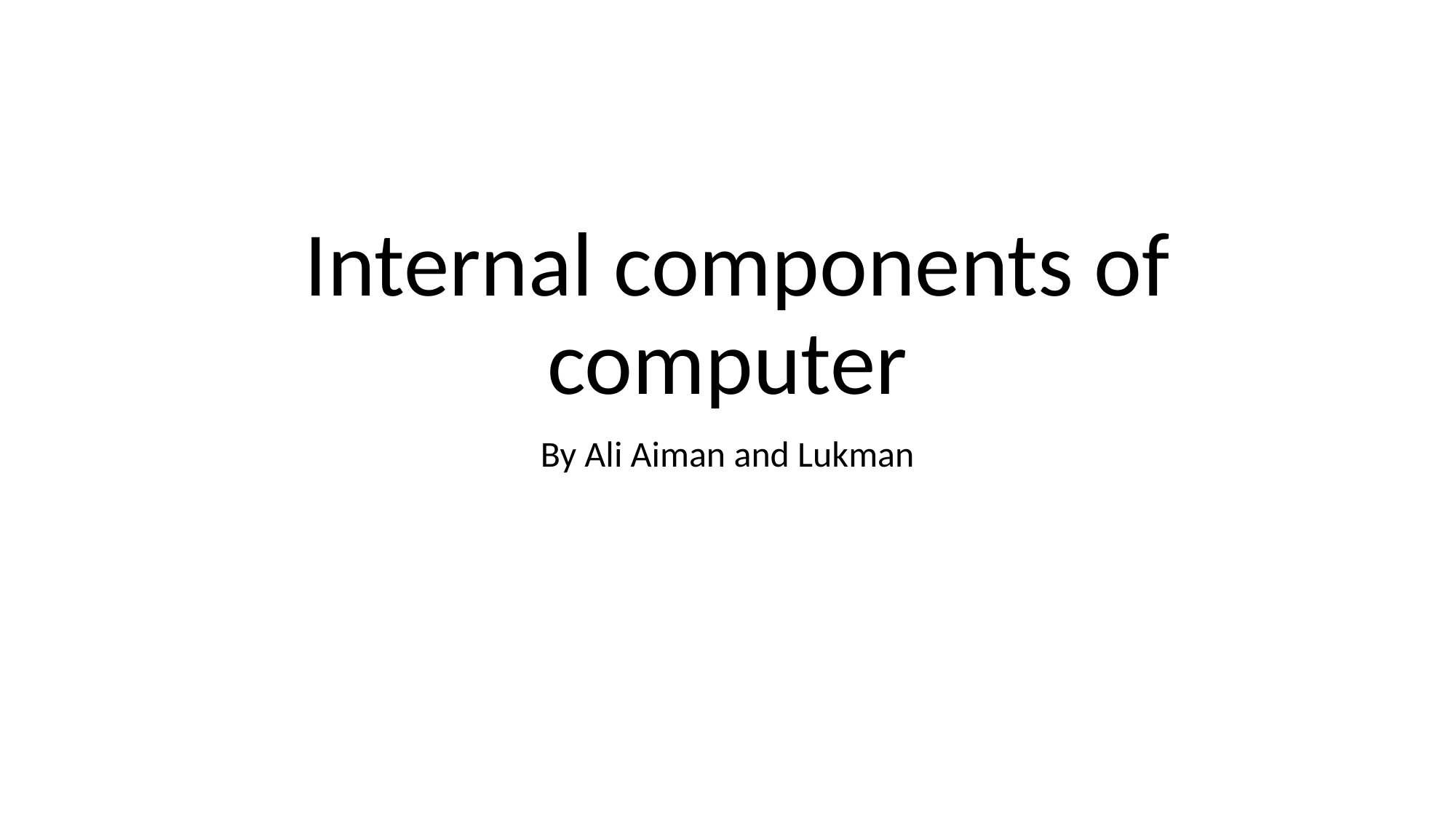

# Internal components of computer
By Ali Aiman and Lukman